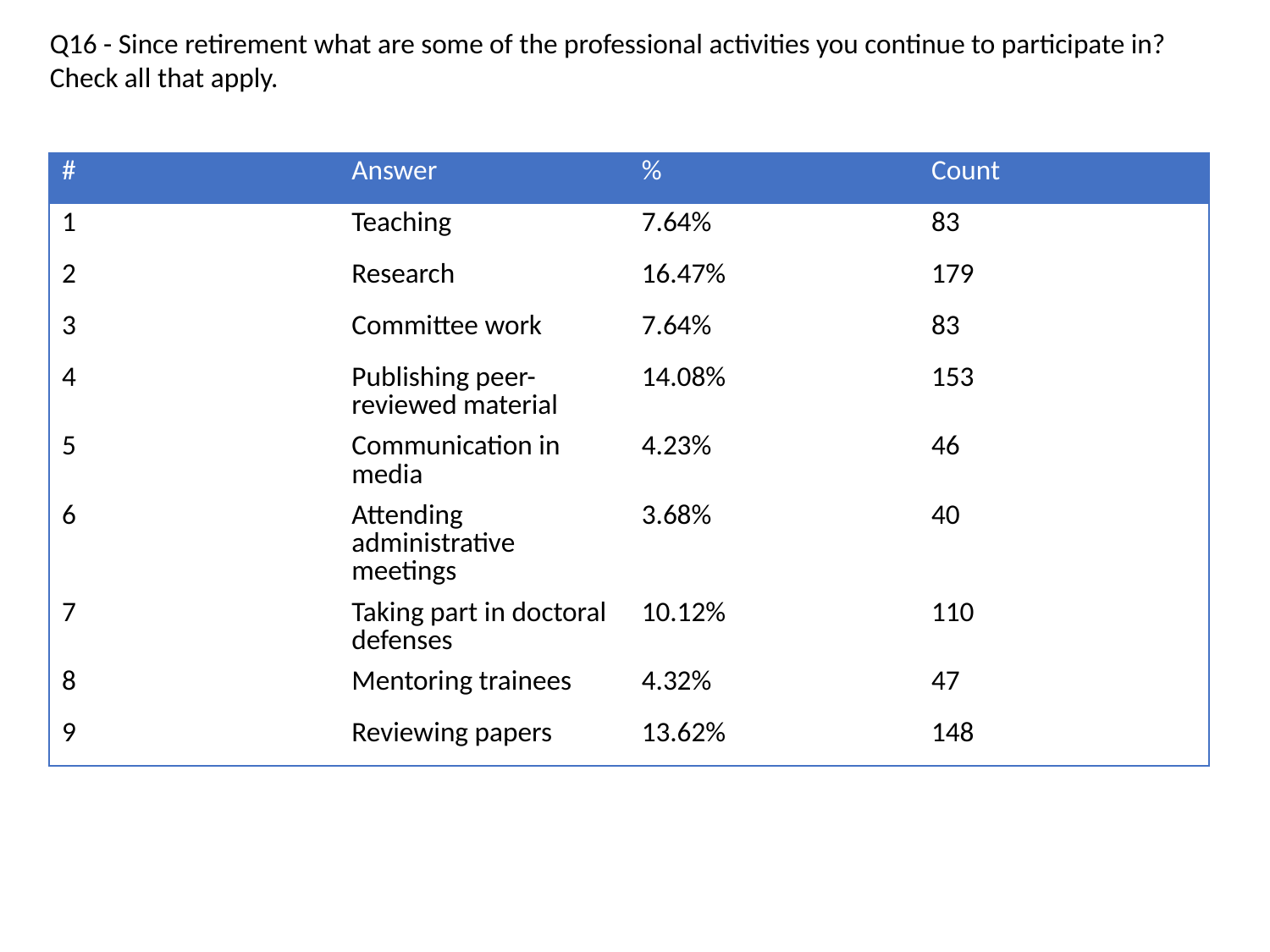

Q16 - Since retirement what are some of the professional activities you continue to participate in?Check all that apply.
| # | Answer | % | Count |
| --- | --- | --- | --- |
| 1 | Teaching | 7.64% | 83 |
| 2 | Research | 16.47% | 179 |
| 3 | Committee work | 7.64% | 83 |
| 4 | Publishing peer-reviewed material | 14.08% | 153 |
| 5 | Communication in media | 4.23% | 46 |
| 6 | Attending administrative meetings | 3.68% | 40 |
| 7 | Taking part in doctoral defenses | 10.12% | 110 |
| 8 | Mentoring trainees | 4.32% | 47 |
| 9 | Reviewing papers | 13.62% | 148 |